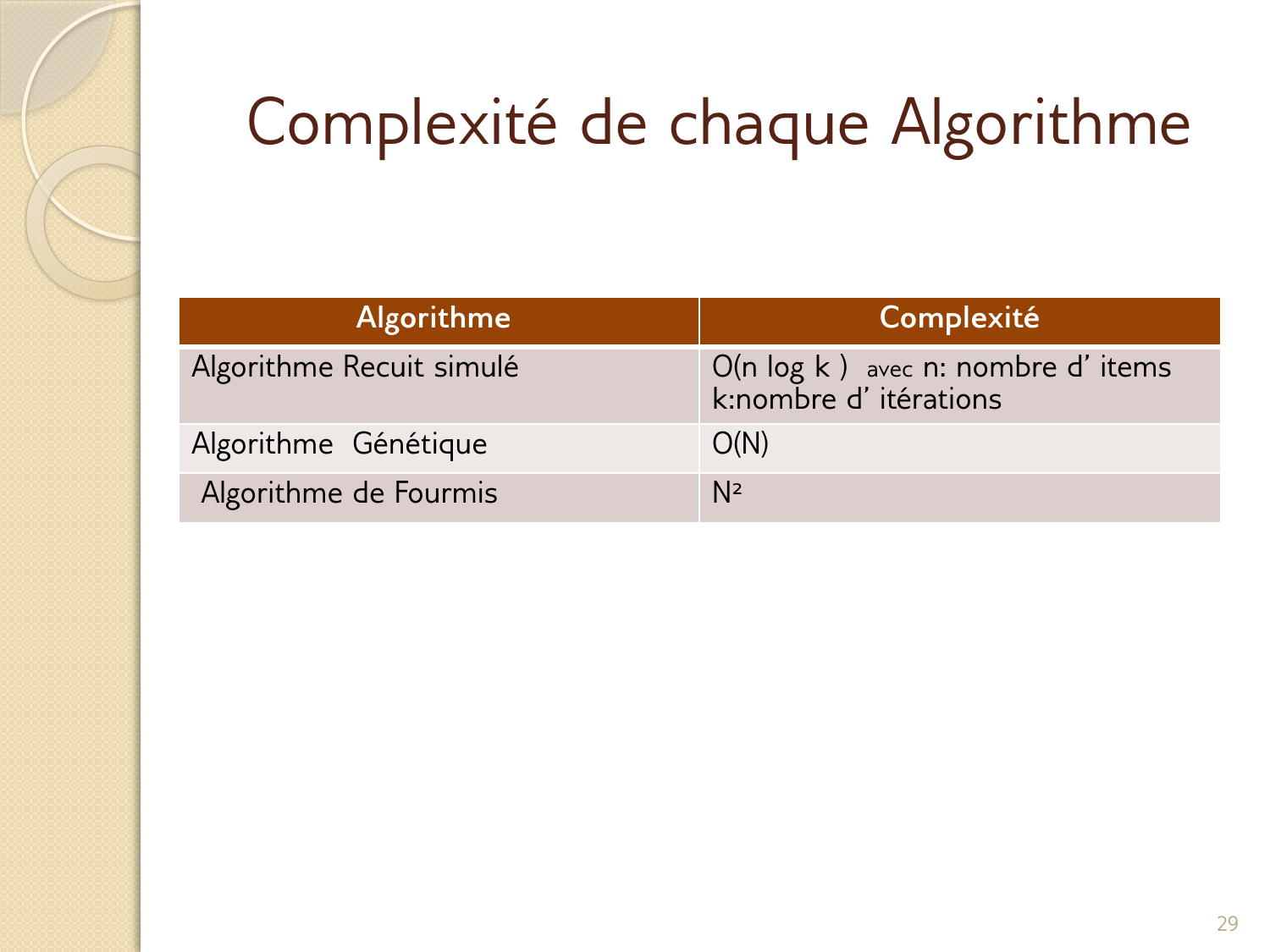

# Complexité de chaque Algorithme
| Algorithme | Complexité |
| --- | --- |
| Algorithme Recuit simulé | O(n log k ) avec n: nombre d’ items k:nombre d’ itérations |
| Algorithme Génétique | O(N) |
| Algorithme de Fourmis | N² |
29